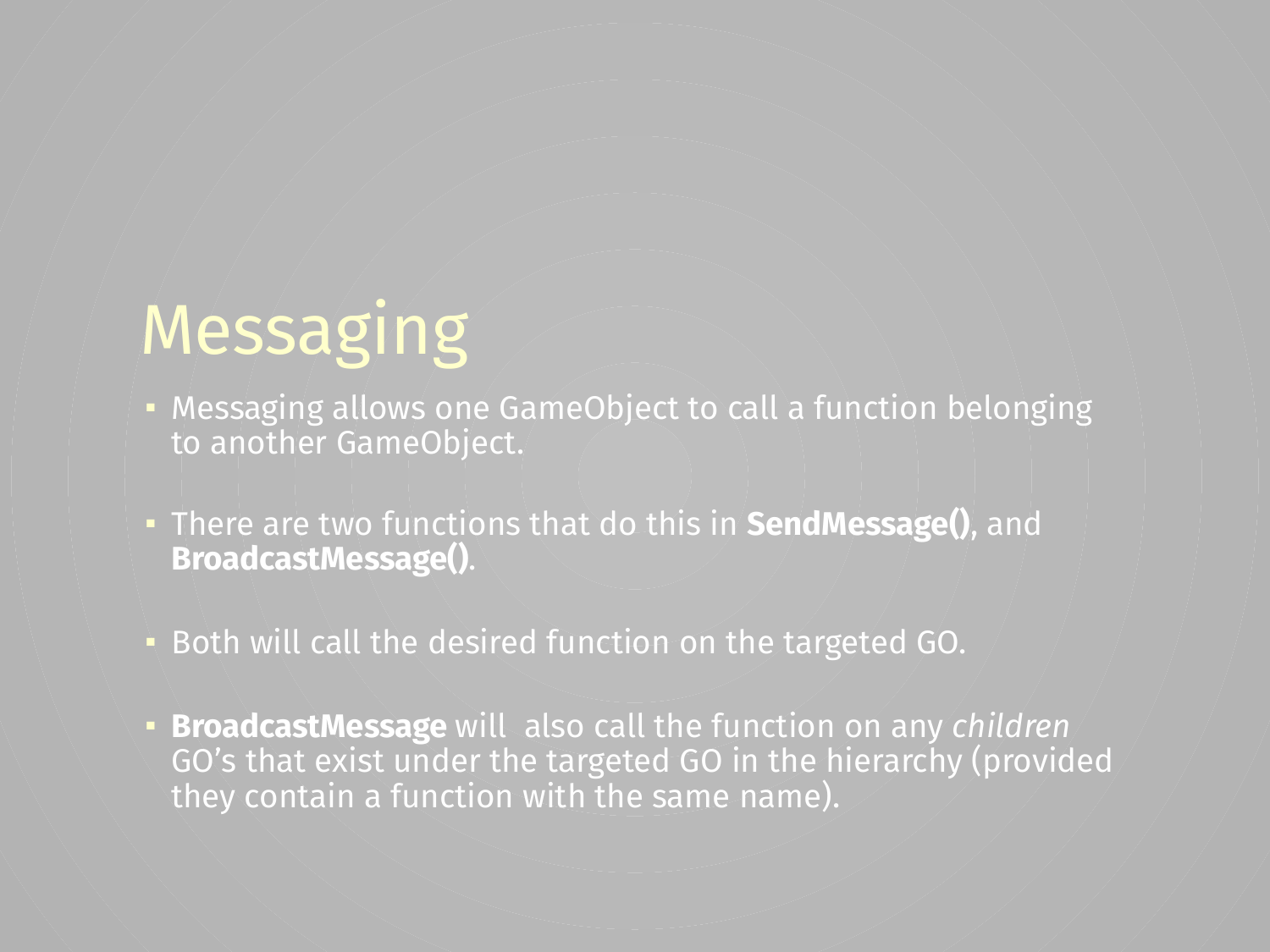

# Messaging
Messaging allows one GameObject to call a function belonging to another GameObject.
There are two functions that do this in SendMessage(), and BroadcastMessage().

Both will call the desired function on the targeted GO.

BroadcastMessage will  also call the function on any children GO’s that exist under the targeted GO in the hierarchy (provided they contain a function with the same name).